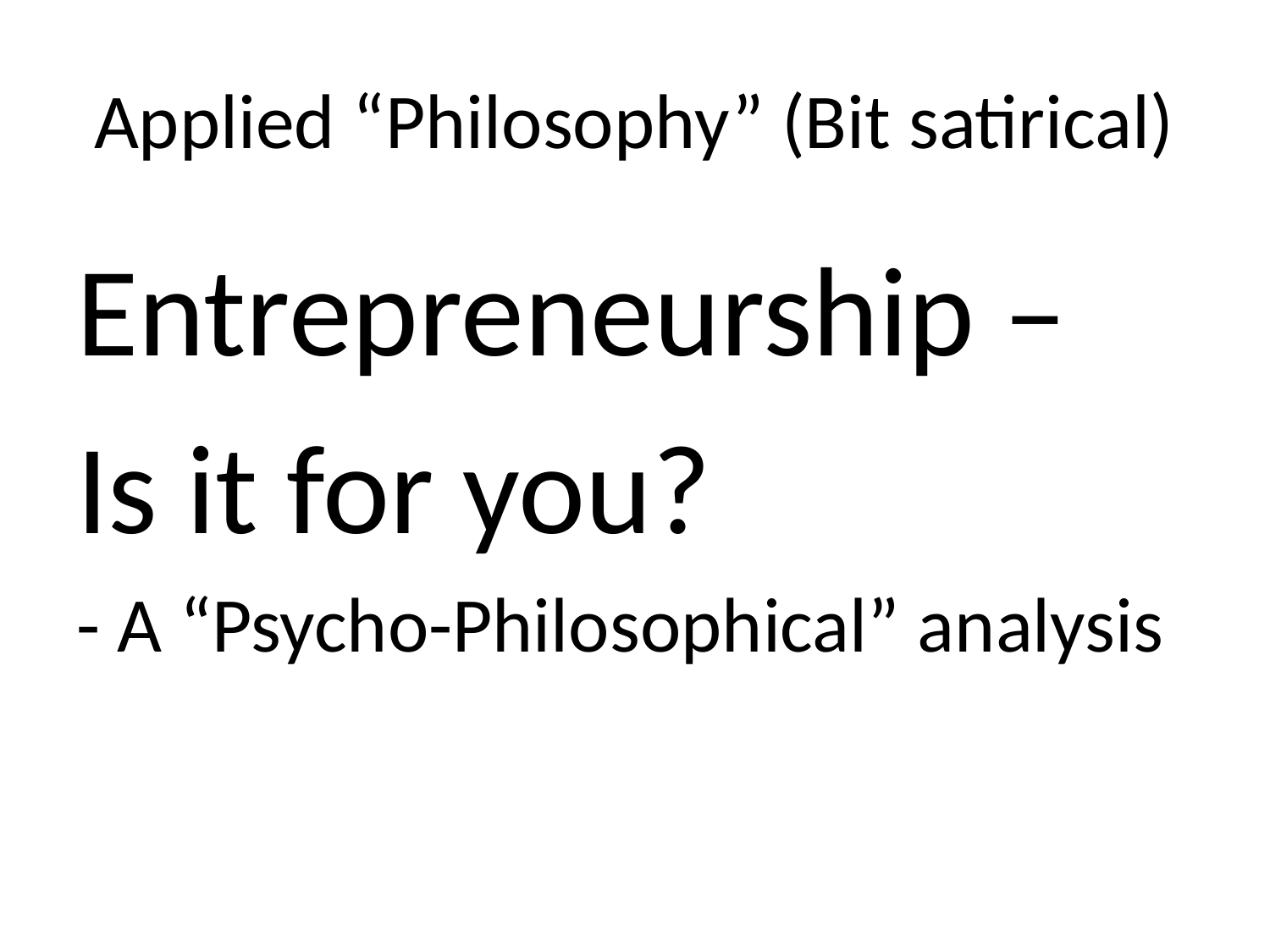

# Applied “Philosophy” (Bit satirical)
Entrepreneurship –
Is it for you?
- A “Psycho-Philosophical” analysis